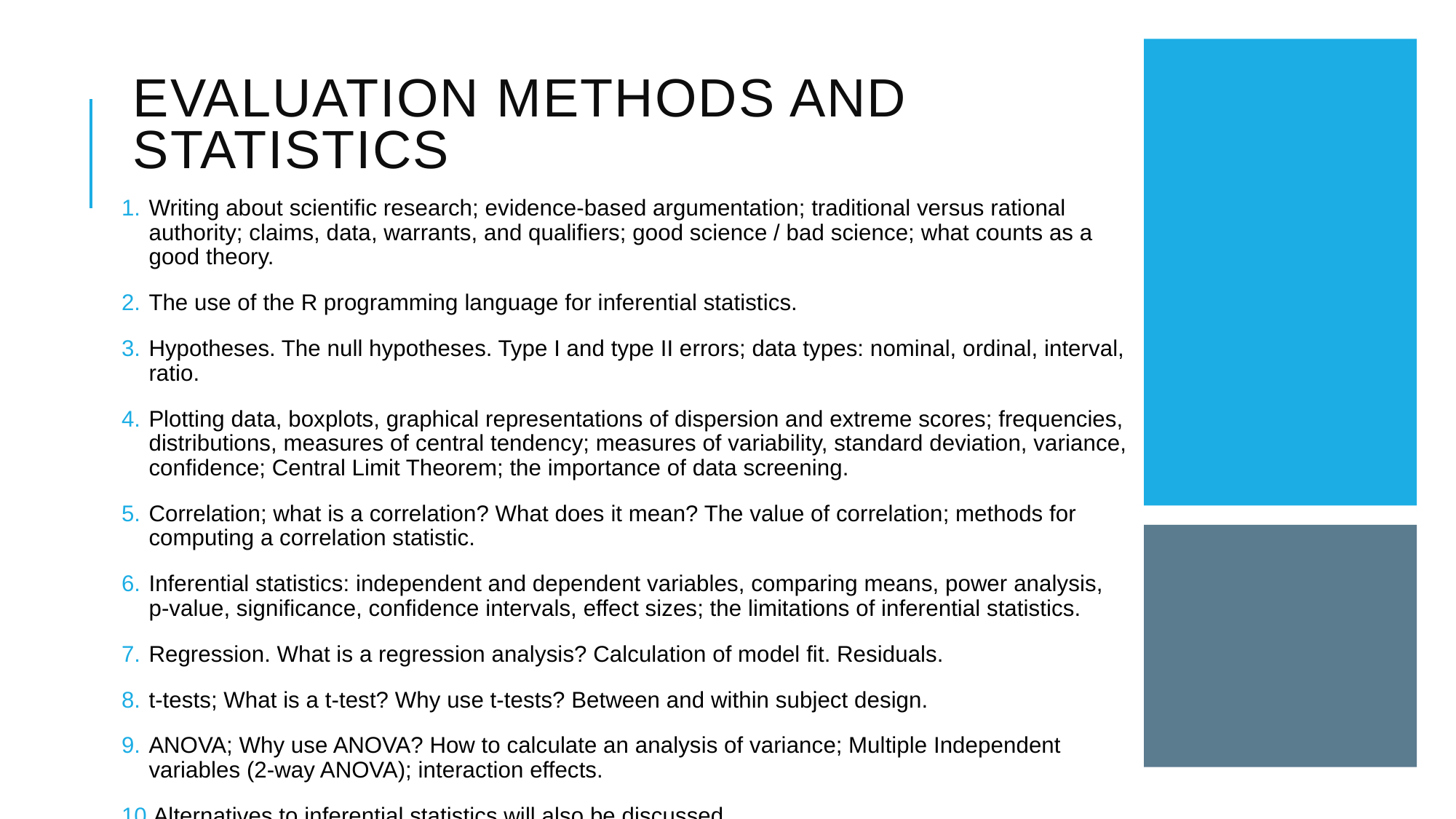

# Evaluation Methods and Statistics
Writing about scientific research; evidence-based argumentation; traditional versus rational authority; claims, data, warrants, and qualifiers; good science / bad science; what counts as a good theory.
The use of the R programming language for inferential statistics.
Hypotheses. The null hypotheses. Type I and type II errors; data types: nominal, ordinal, interval, ratio.
Plotting data, boxplots, graphical representations of dispersion and extreme scores; frequencies, distributions, measures of central tendency; measures of variability, standard deviation, variance, confidence; Central Limit Theorem; the importance of data screening.
Correlation; what is a correlation? What does it mean? The value of correlation; methods for computing a correlation statistic.
Inferential statistics: independent and dependent variables, comparing means, power analysis, p-value, significance, confidence intervals, effect sizes; the limitations of inferential statistics.
Regression. What is a regression analysis? Calculation of model fit. Residuals.
t-tests; What is a t-test? Why use t-tests? Between and within subject design.
ANOVA; Why use ANOVA? How to calculate an analysis of variance; Multiple Independent variables (2-way ANOVA); interaction effects.
Alternatives to inferential statistics will also be discussed.